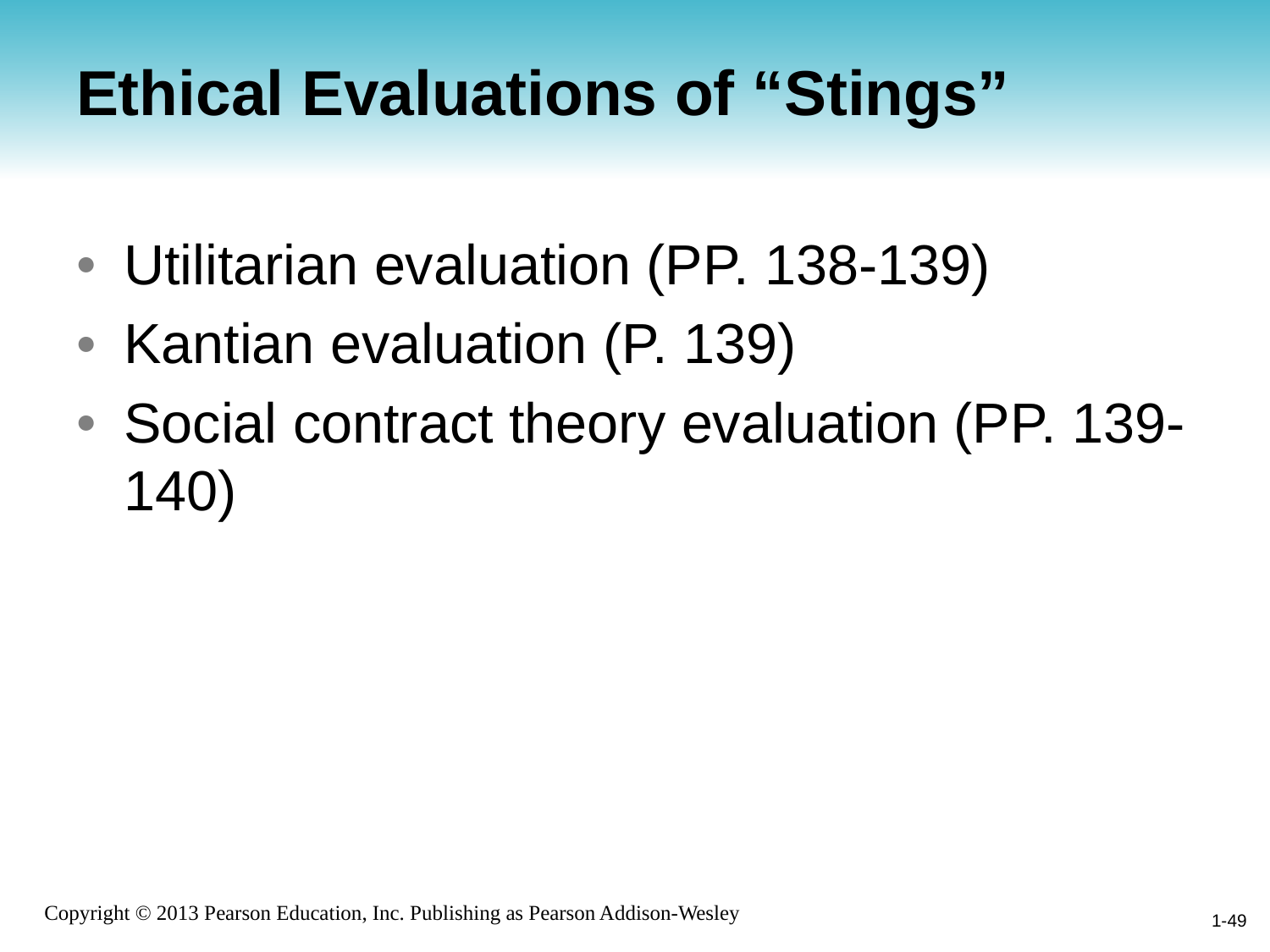

# Ethical Evaluations of “Stings”
Utilitarian evaluation (PP. 138-139)
Kantian evaluation (P. 139)
Social contract theory evaluation (PP. 139-140)
1-49